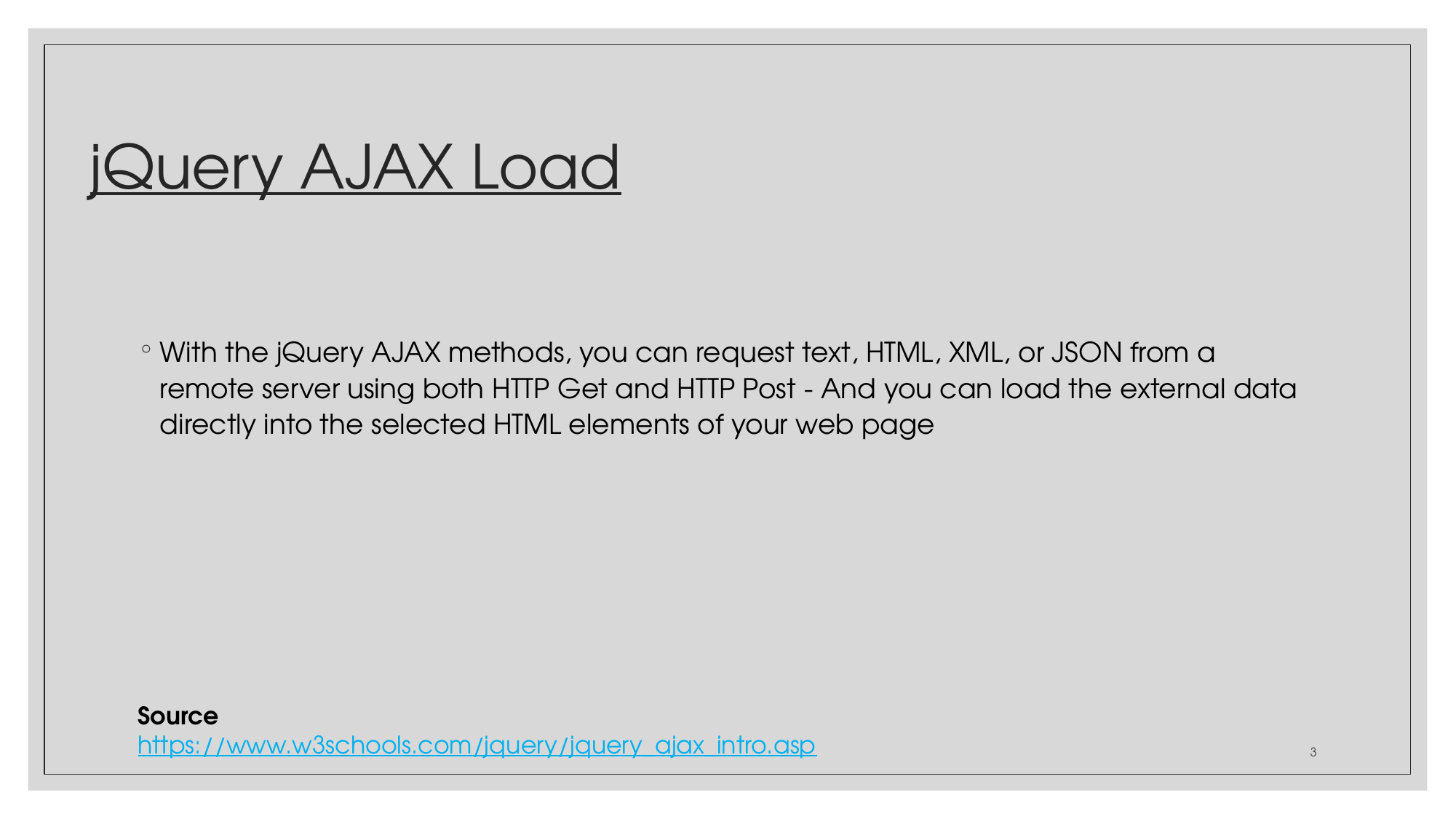

# jQuery AJAX Load
With the jQuery AJAX methods, you can request text, HTML, XML, or JSON from a remote server using both HTTP Get and HTTP Post - And you can load the external data directly into the selected HTML elements of your web page
Source
https://www.w3schools.com/jquery/jquery_ajax_intro.asp
3